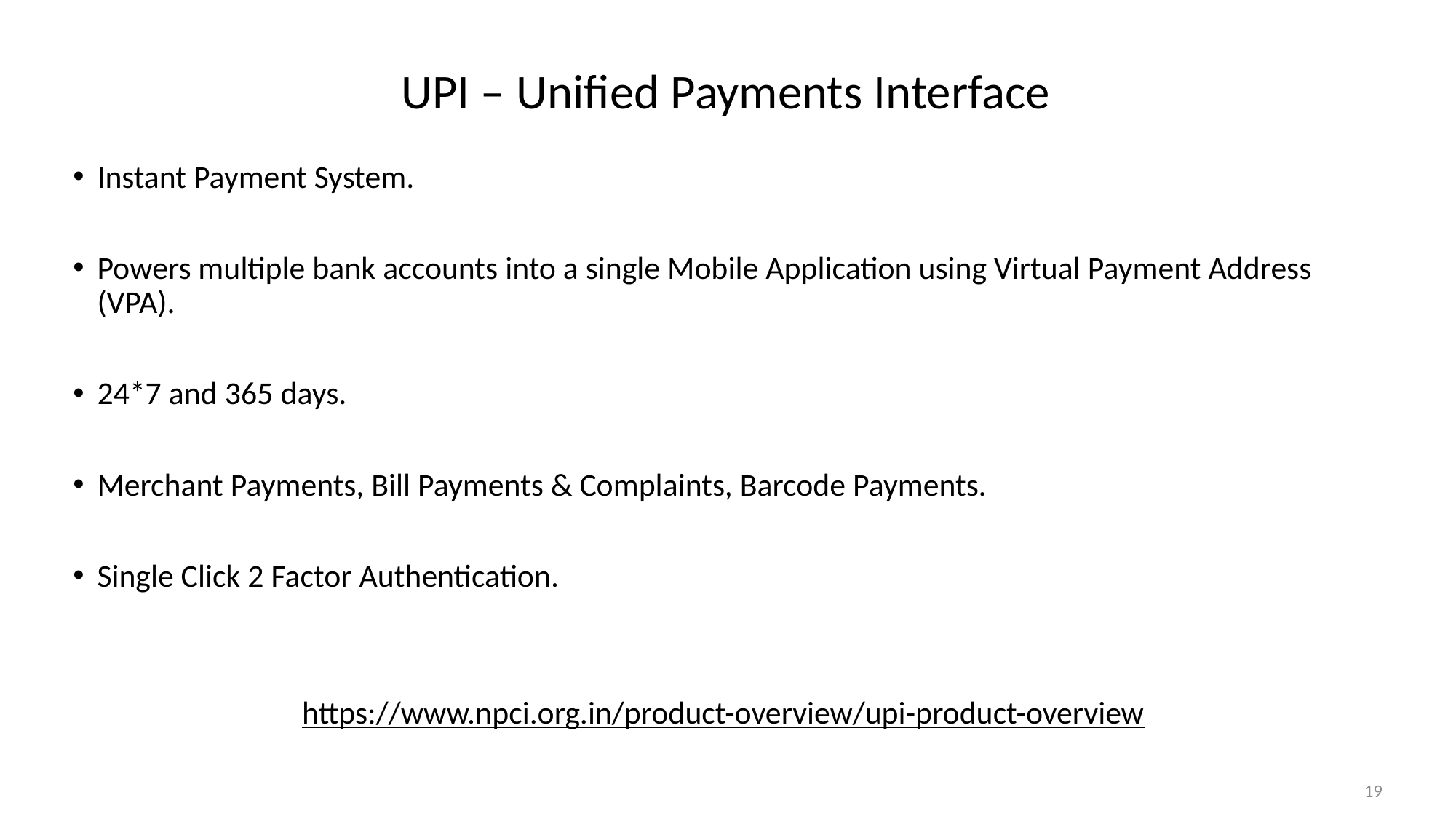

# UPI – Unified Payments Interface
Instant Payment System.

Powers multiple bank accounts into a single Mobile Application using Virtual Payment Address (VPA).

24*7 and 365 days.

Merchant Payments, Bill Payments & Complaints, Barcode Payments.

Single Click 2 Factor Authentication.

https://www.npci.org.in/product-overview/upi-product-overview

19